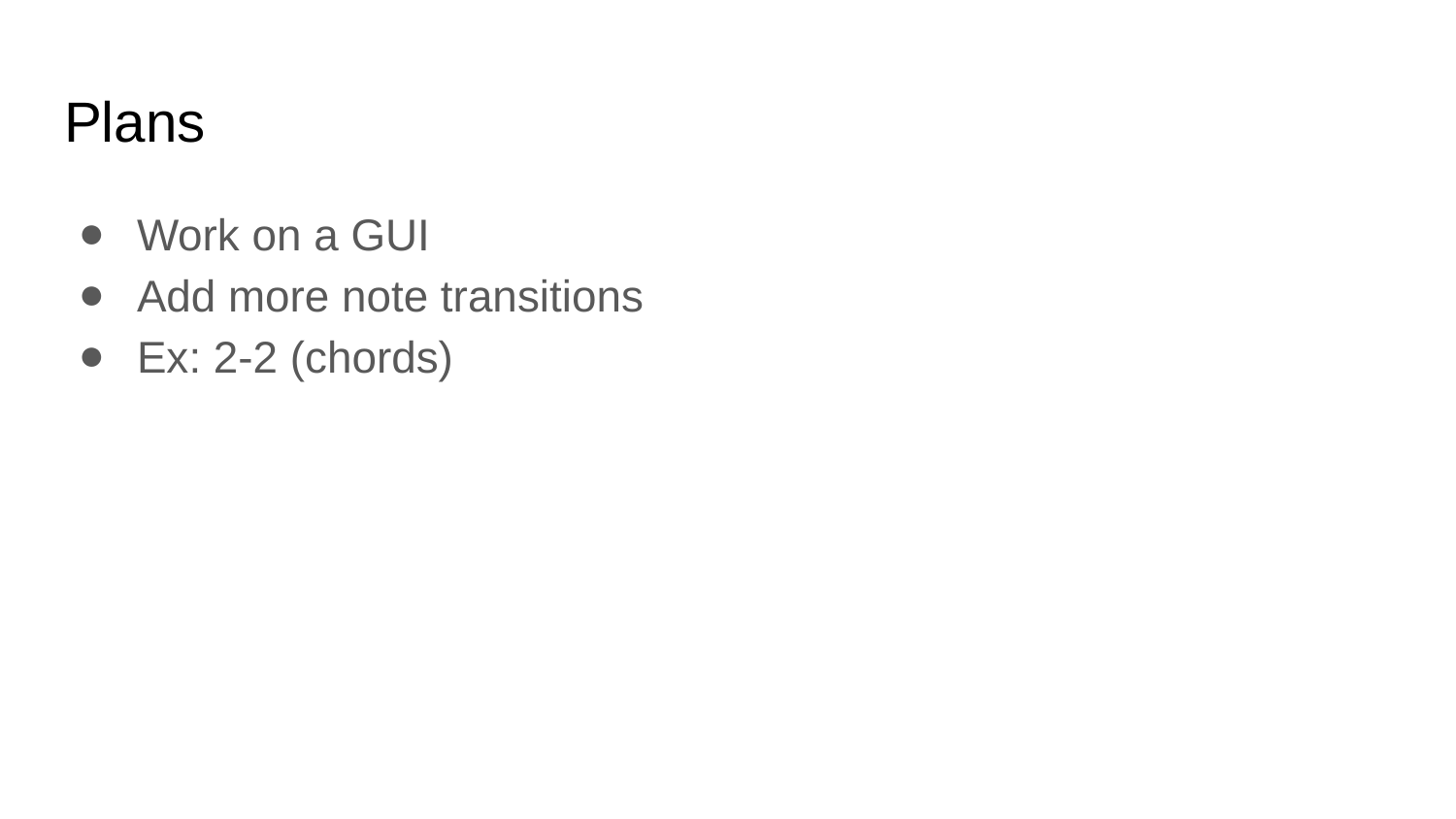

# Plans
Work on a GUI
Add more note transitions
Ex: 2-2 (chords)